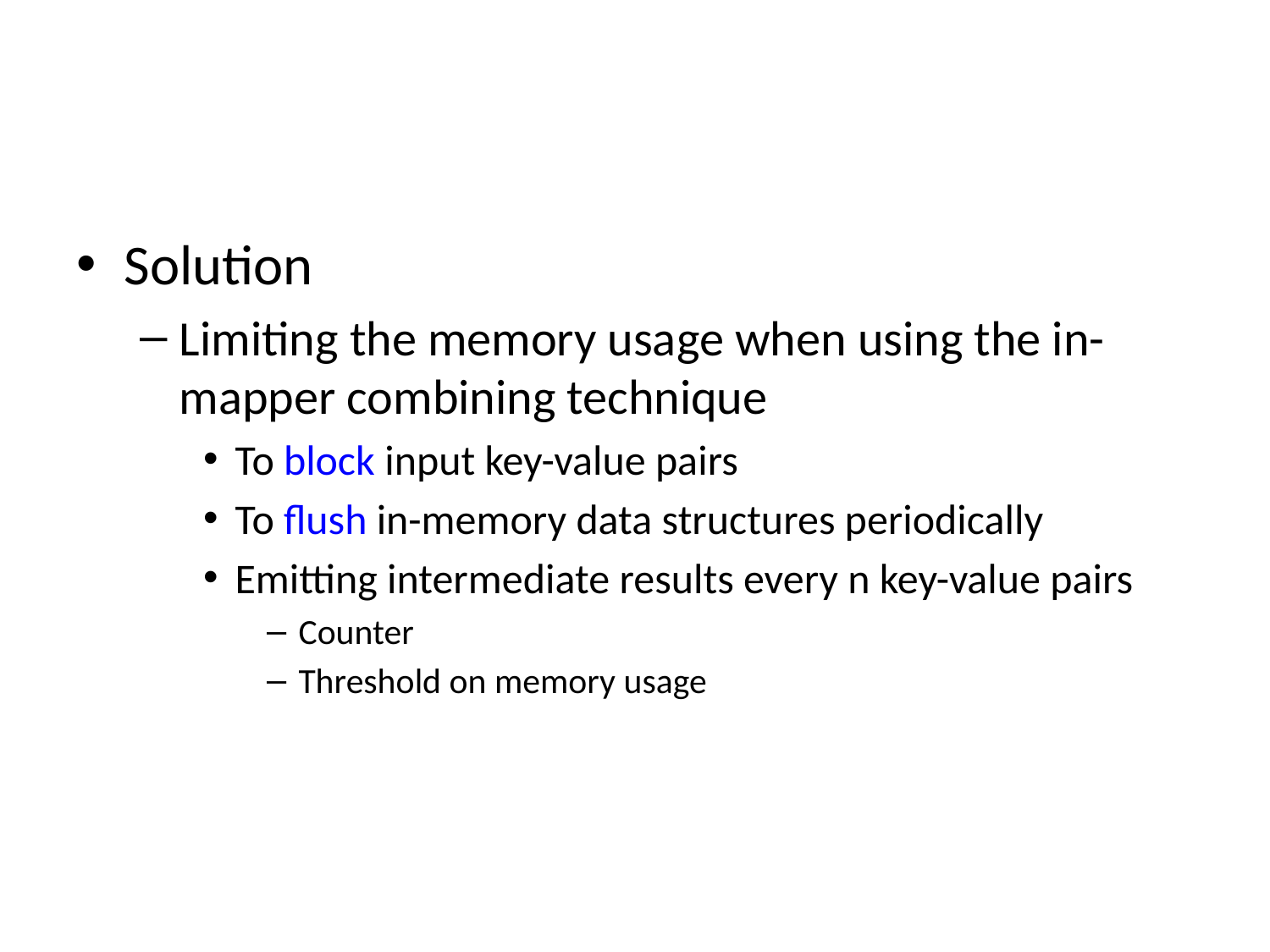

#
Solution
Limiting the memory usage when using the in-mapper combining technique
To block input key-value pairs
To flush in-memory data structures periodically
Emitting intermediate results every n key-value pairs
Counter
Threshold on memory usage